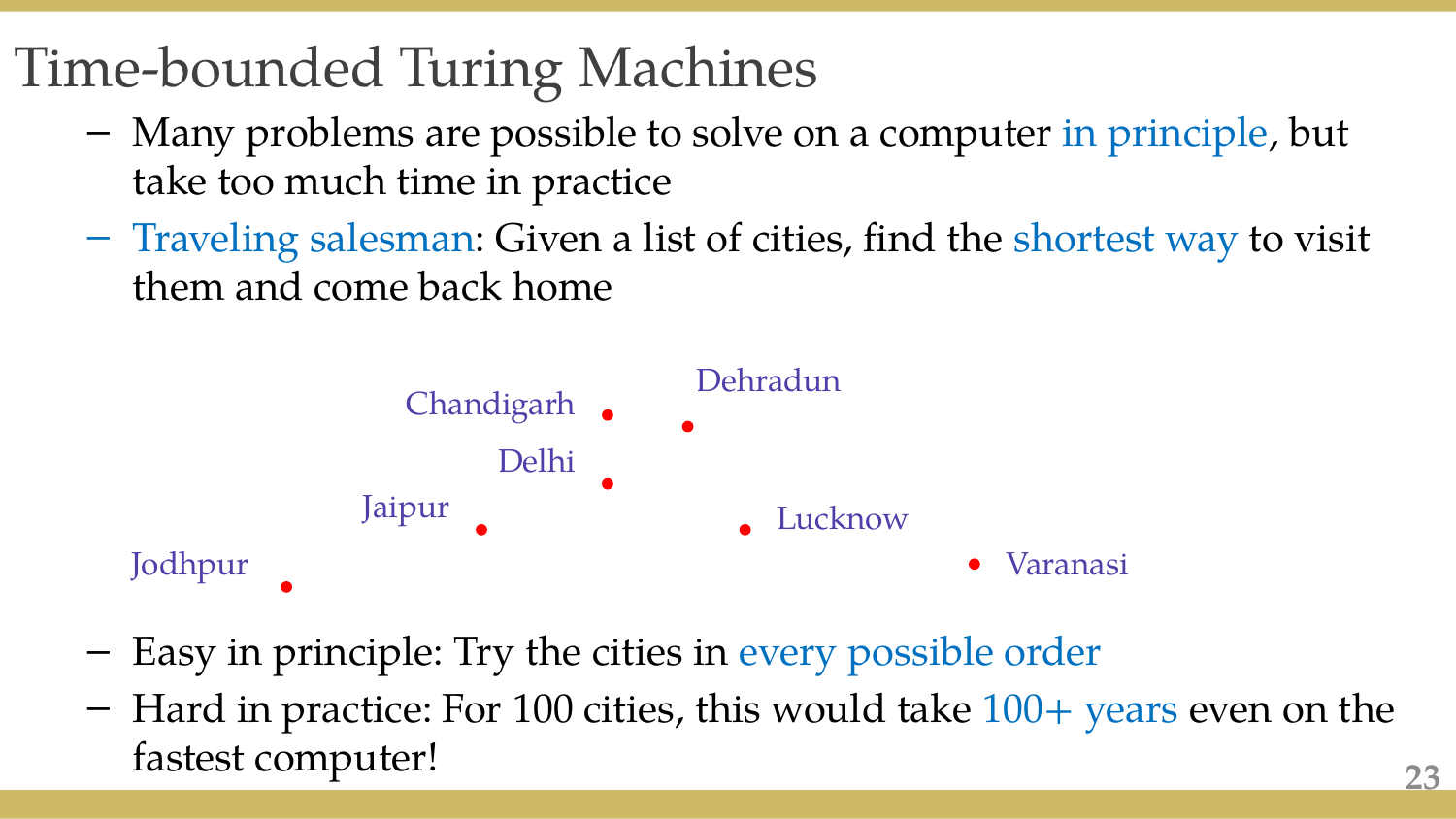

Time-bounded Turing Machines
Many problems are possible to solve on a computer in principle, but take too much time in practice
Traveling salesman: Given a list of cities, find the shortest way to visit them and come back home

Easy in principle: Try the cities in every possible order
Hard in practice: For 100 cities, this would take 100+ years even on the fastest computer!
Dehradun
Chandigarh

Delhi
Jaipur

Lucknow

Jodhpur
Varanasi

23